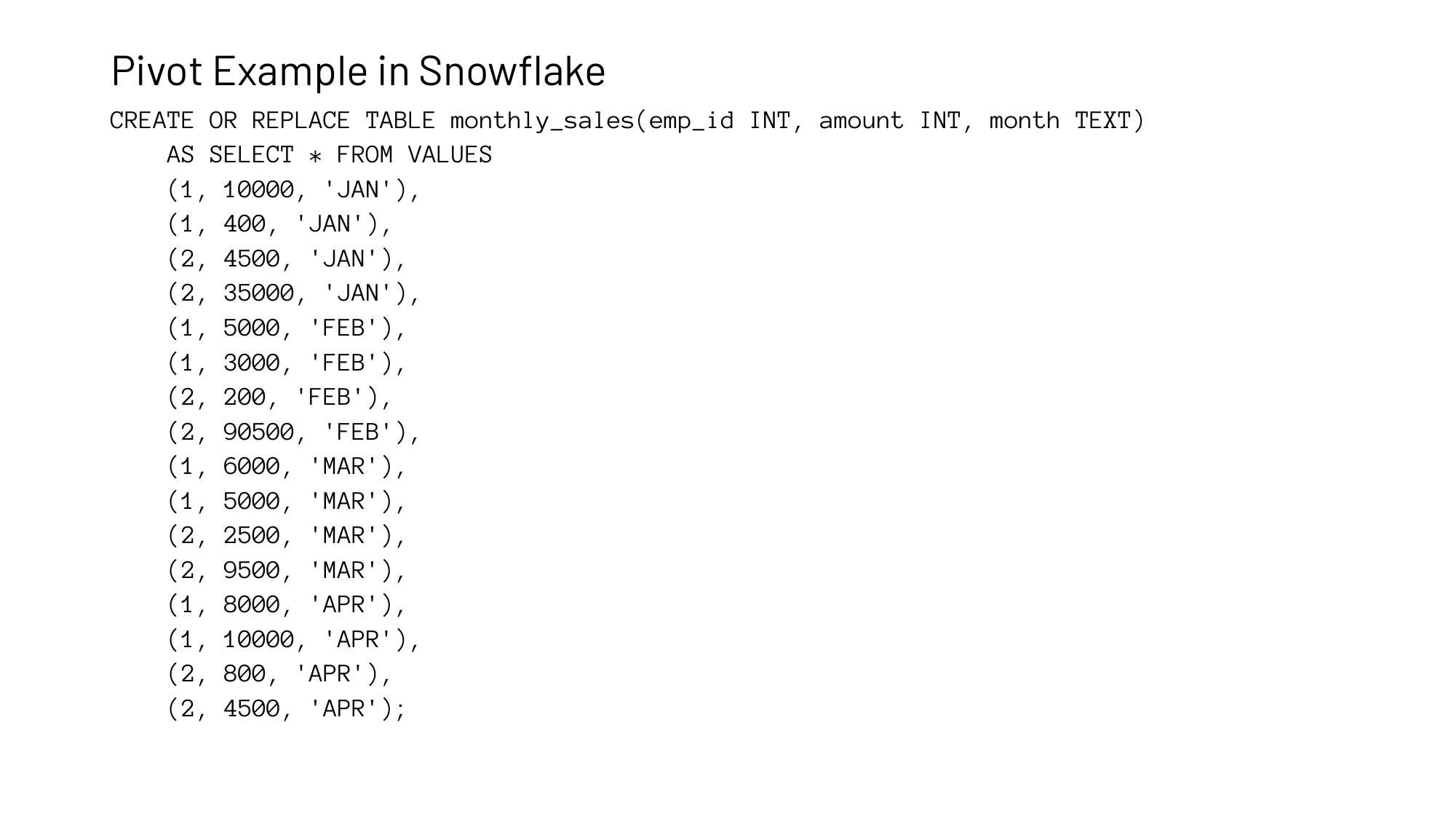

# Pivot Example in Snowflake
CREATE OR REPLACE TABLE monthly_sales(emp_id INT, amount INT, month TEXT)
    AS SELECT * FROM VALUES
    (1, 10000, 'JAN'),
    (1, 400, 'JAN'),
    (2, 4500, 'JAN'),
    (2, 35000, 'JAN'),
    (1, 5000, 'FEB'),
    (1, 3000, 'FEB'),
    (2, 200, 'FEB'),
    (2, 90500, 'FEB'),
    (1, 6000, 'MAR'),
    (1, 5000, 'MAR'),
    (2, 2500, 'MAR'),
    (2, 9500, 'MAR'),
    (1, 8000, 'APR'),
    (1, 10000, 'APR'),
    (2, 800, 'APR'),
    (2, 4500, 'APR');